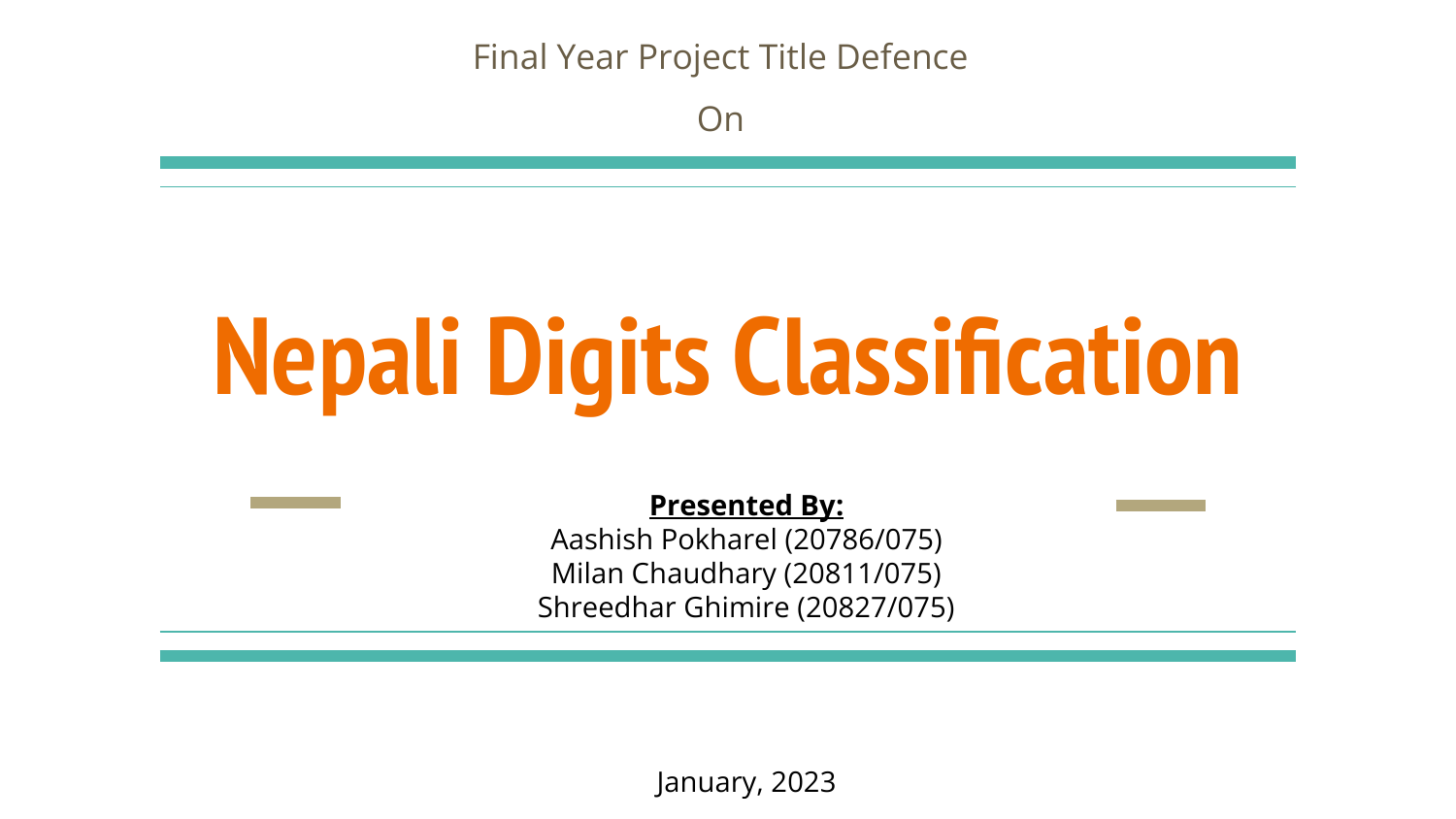

Final Year Project Title Defence
On
# Nepali Digits Classification
Presented By:
Aashish Pokharel (20786/075)
Milan Chaudhary (20811/075)
Shreedhar Ghimire (20827/075)
January, 2023